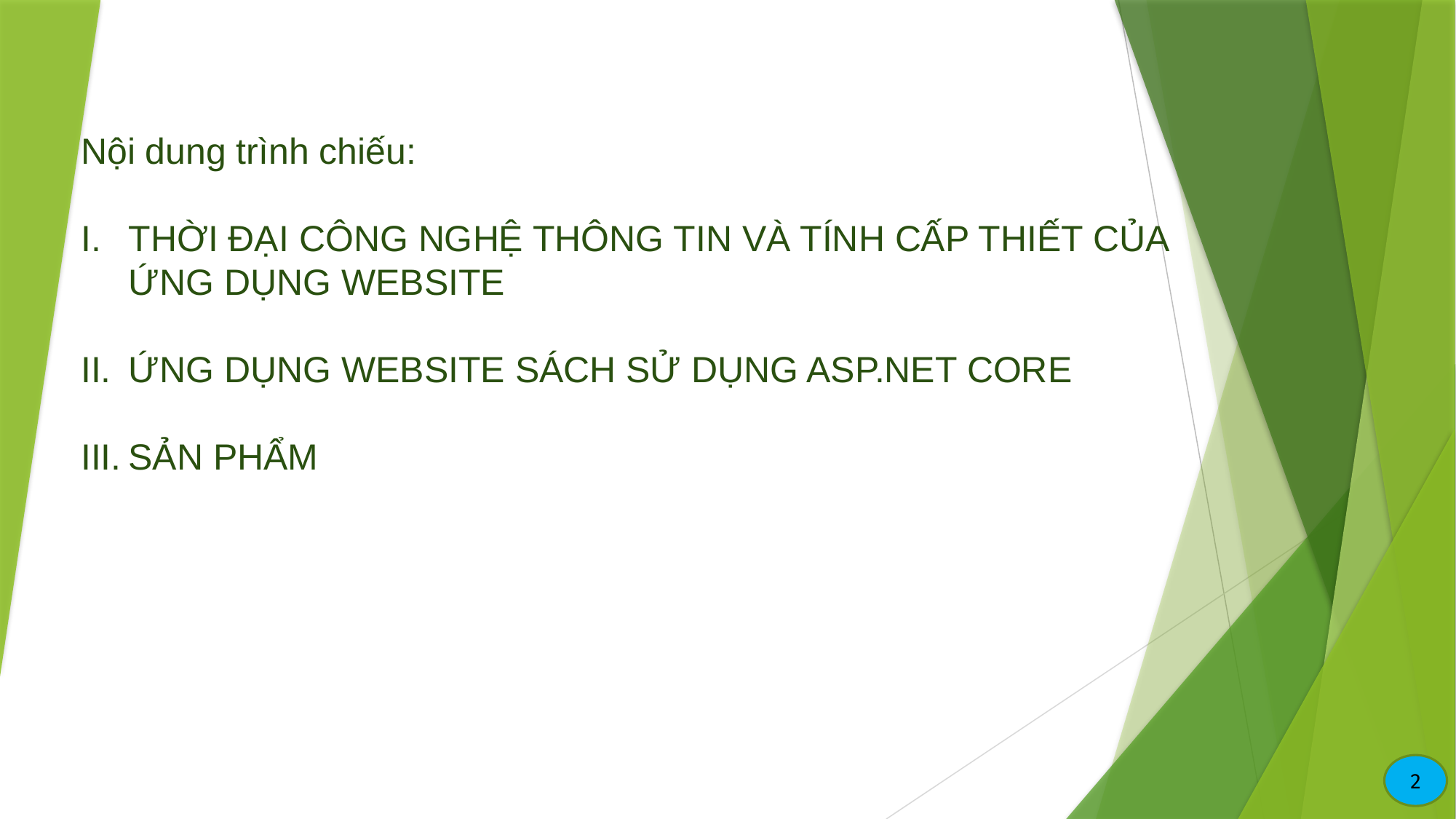

Nội dung trình chiếu:

THỜI ĐẠI CÔNG NGHỆ THÔNG TIN VÀ TÍNH CẤP THIẾT CỦA ỨNG DỤNG WEBSITE

ỨNG DỤNG WEBSITE SÁCH SỬ DỤNG ASP.NET CORE

SẢN PHẨM
2